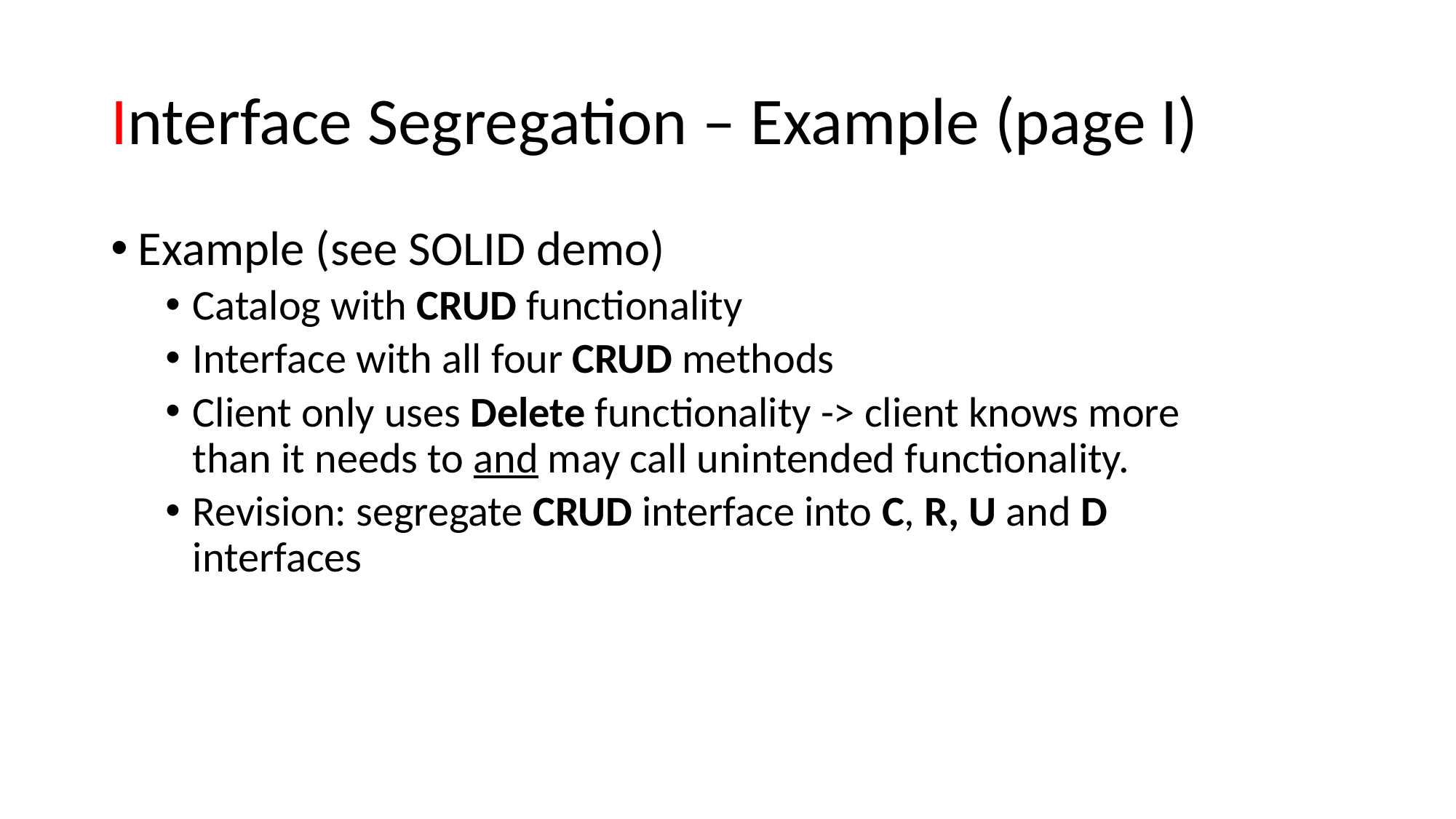

# Interface Segregation – Example (page I)
Example (see SOLID demo)
Catalog with CRUD functionality
Interface with all four CRUD methods
Client only uses Delete functionality -> client knows more than it needs to and may call unintended functionality.
Revision: segregate CRUD interface into C, R, U and D interfaces